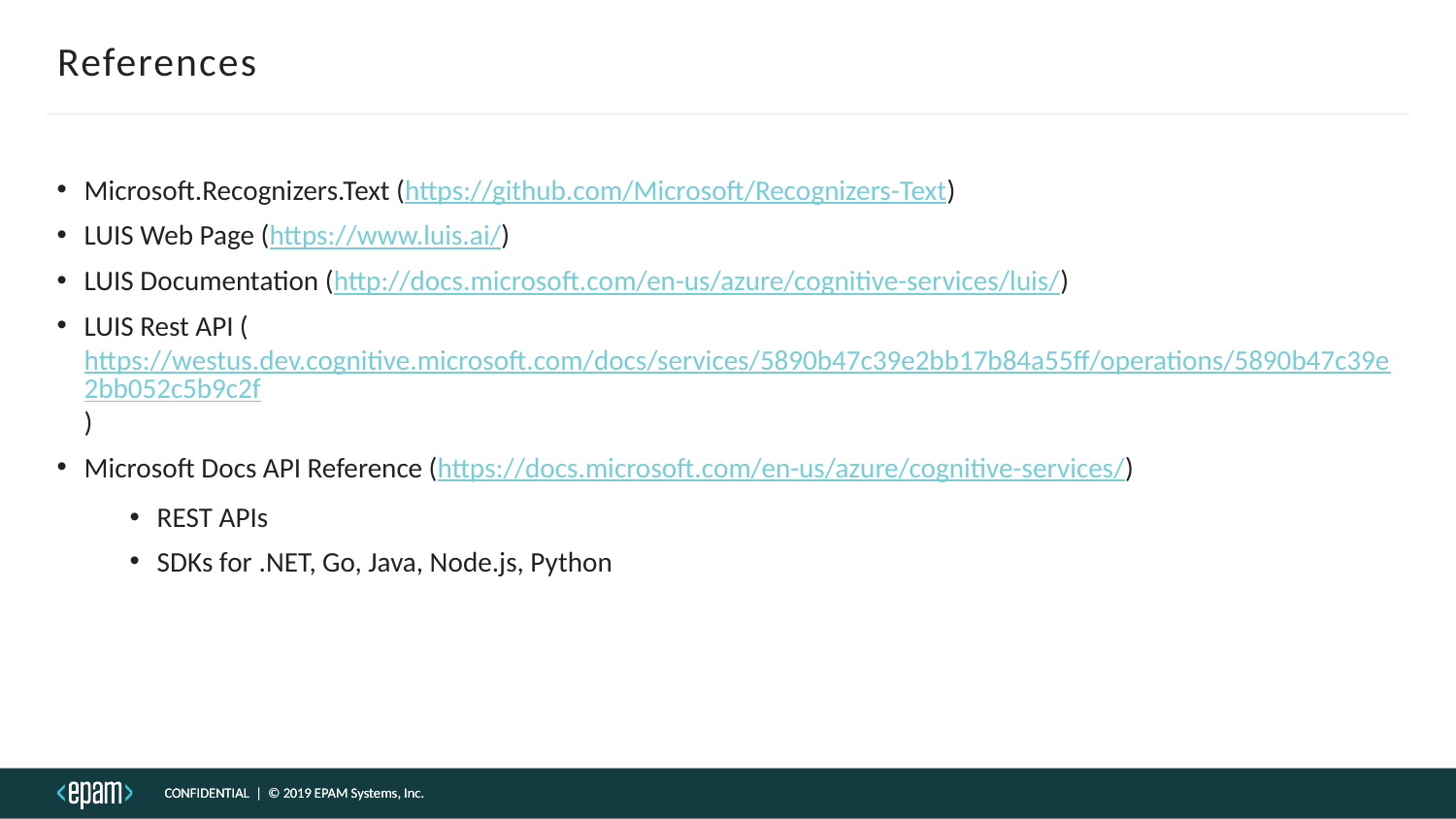

# References
Microsoft.Recognizers.Text (https://github.com/Microsoft/Recognizers-Text)
LUIS Web Page (https://www.luis.ai/)
LUIS Documentation (http://docs.microsoft.com/en-us/azure/cognitive-services/luis/)
LUIS Rest API (https://westus.dev.cognitive.microsoft.com/docs/services/5890b47c39e2bb17b84a55ff/operations/5890b47c39e2bb052c5b9c2f)
Microsoft Docs API Reference (https://docs.microsoft.com/en-us/azure/cognitive-services/)
REST APIs
SDKs for .NET, Go, Java, Node.js, Python
CONFIDENTIAL  |  © 2019 EPAM Systems, Inc.